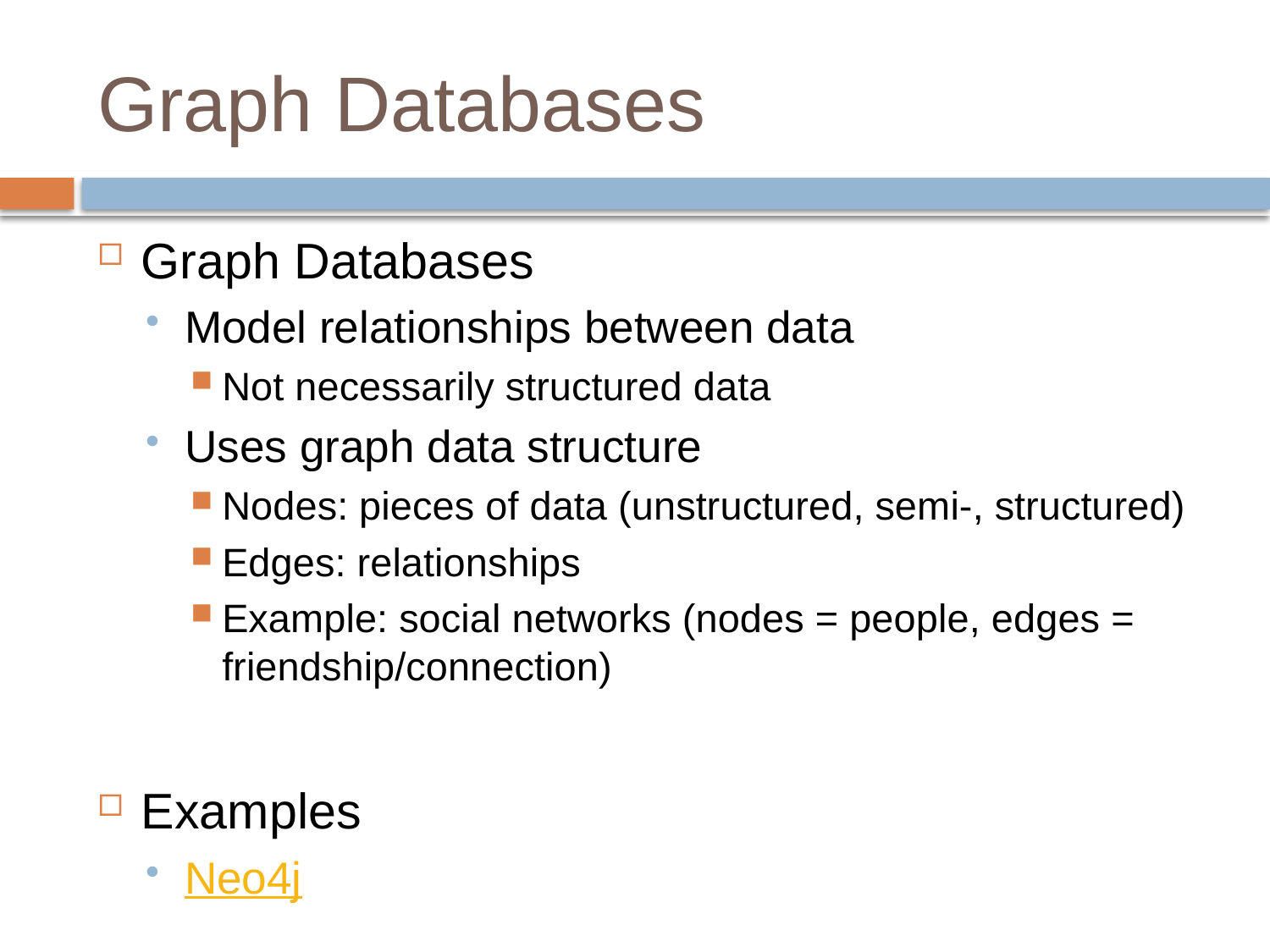

# Graph Databases
Graph Databases
Model relationships between data
Not necessarily structured data
Uses graph data structure
Nodes: pieces of data (unstructured, semi-, structured)
Edges: relationships
Example: social networks (nodes = people, edges = friendship/connection)

Examples
Neo4j